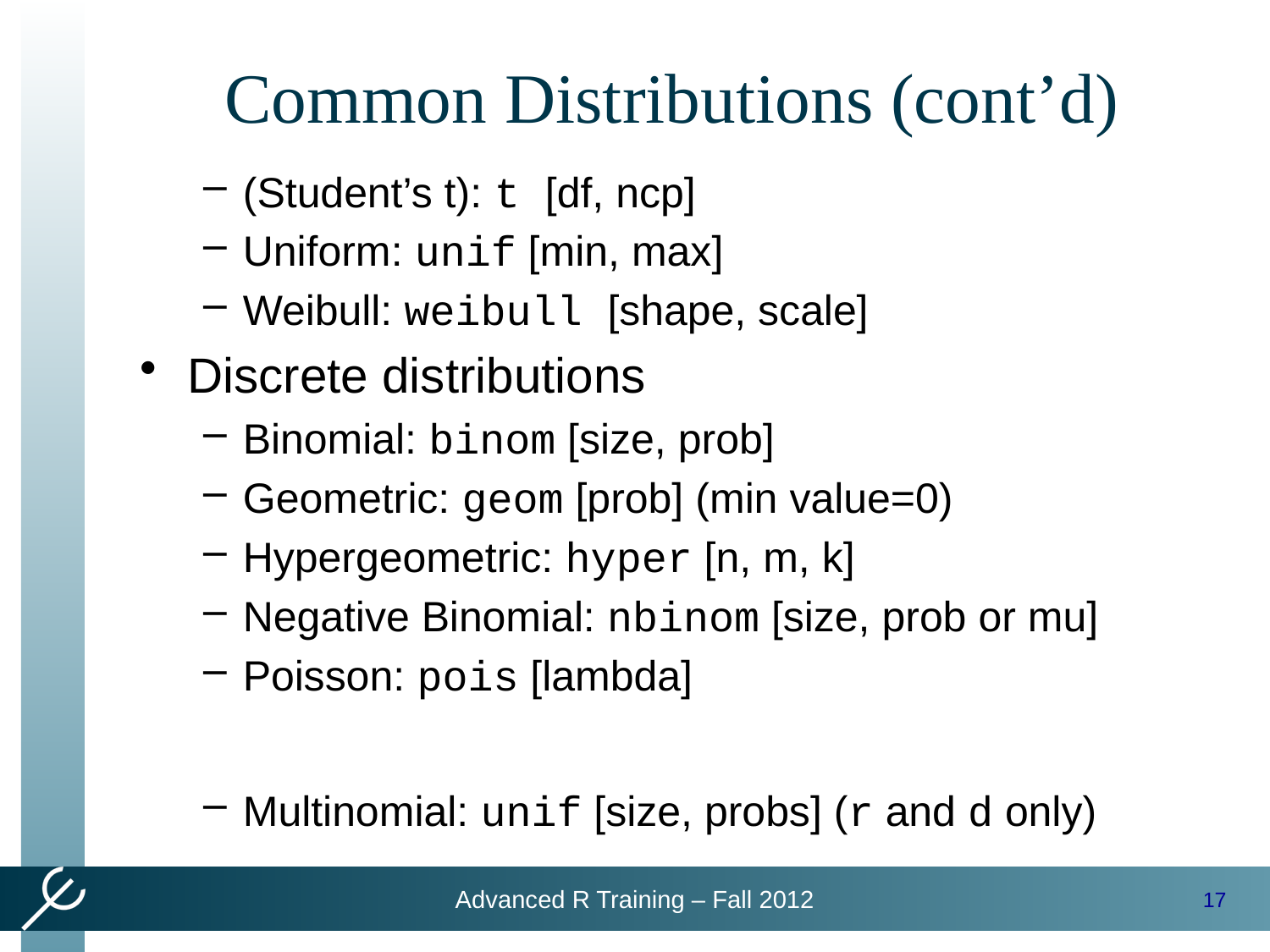

# Common Distributions (cont’d)
(Student’s t): t [df, ncp]
Uniform: unif [min, max]
Weibull: weibull [shape, scale]
Discrete distributions
Binomial: binom [size, prob]
Geometric: geom [prob] (min value=0)
Hypergeometric: hyper [n, m, k]
Negative Binomial: nbinom [size, prob or mu]
Poisson: pois [lambda]

Multinomial: unif [size, probs] (r and d only)